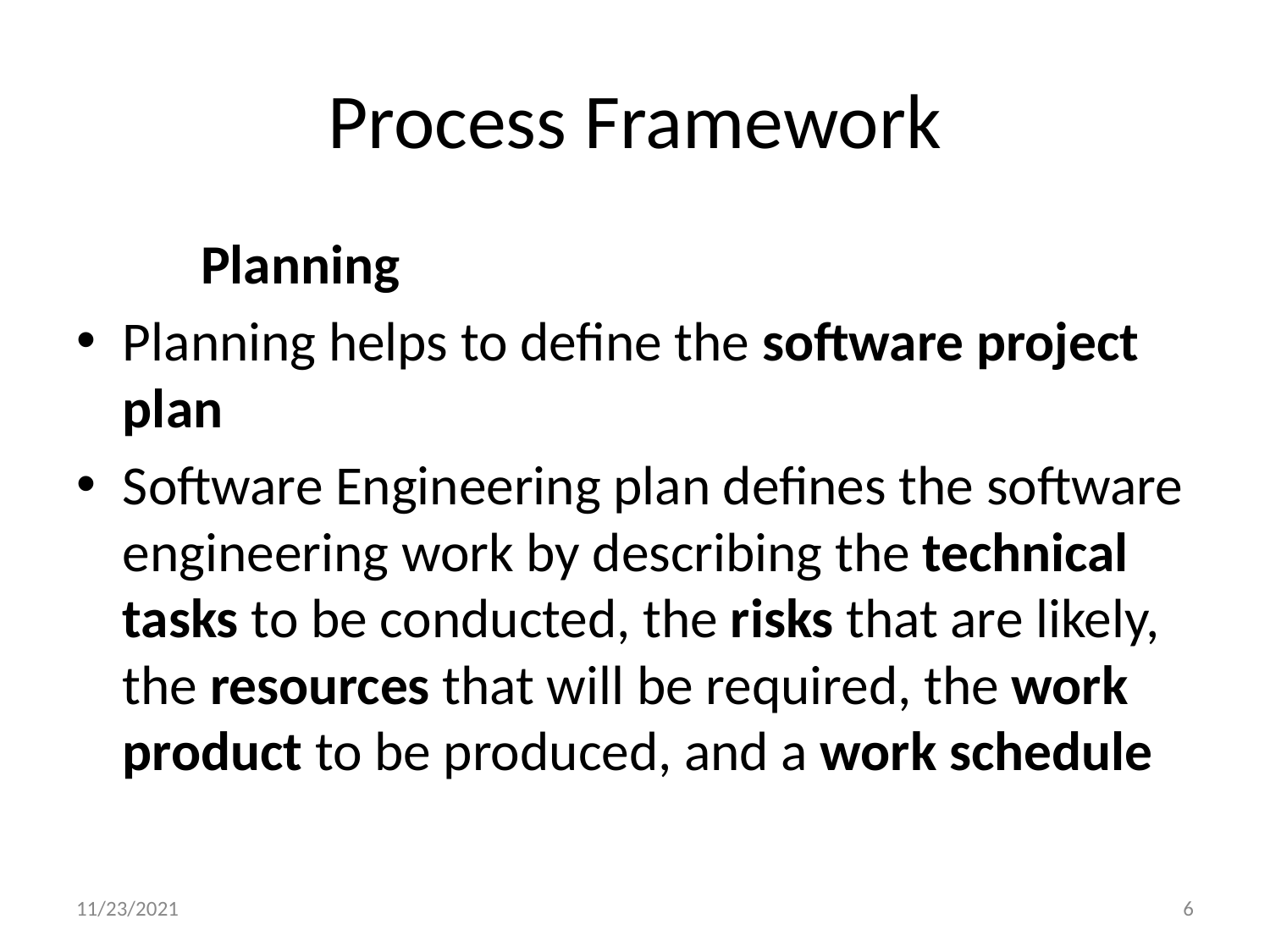

# Process Framework
			Planning
Planning helps to define the software project plan
Software Engineering plan defines the software engineering work by describing the technical tasks to be conducted, the risks that are likely, the resources that will be required, the work product to be produced, and a work schedule

11/23/2021
6